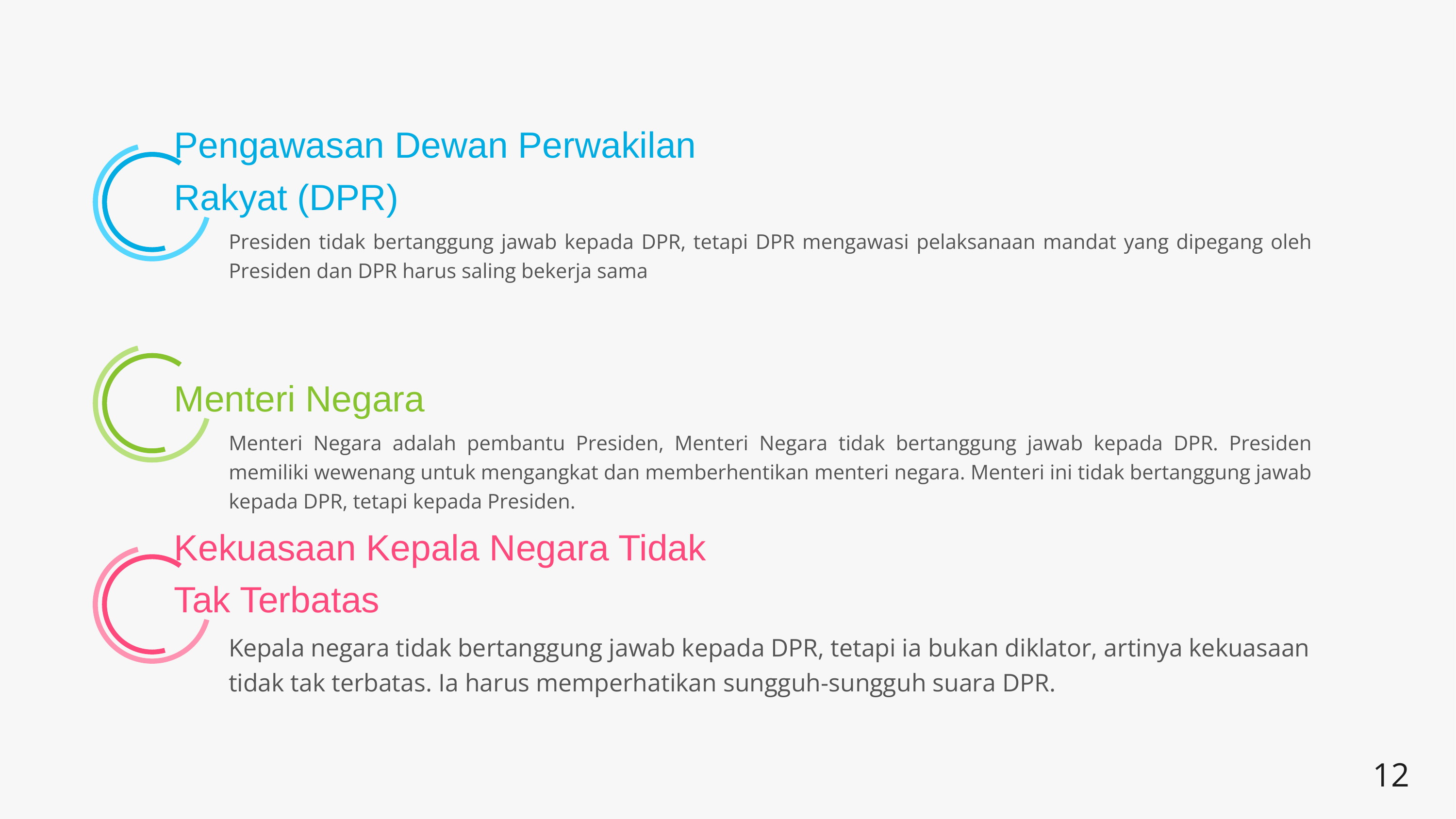

Pengawasan Dewan Perwakilan Rakyat (DPR)
Presiden tidak bertanggung jawab kepada DPR, tetapi DPR mengawasi pelaksanaan mandat yang dipegang oleh Presiden dan DPR harus saling bekerja sama
Menteri Negara
Menteri Negara adalah pembantu Presiden, Menteri Negara tidak bertanggung jawab kepada DPR. Presiden memiliki wewenang untuk mengangkat dan memberhentikan menteri negara. Menteri ini tidak bertanggung jawab kepada DPR, tetapi kepada Presiden.
Kekuasaan Kepala Negara Tidak Tak Terbatas
Kepala negara tidak bertanggung jawab kepada DPR, tetapi ia bukan diklator, artinya kekuasaan tidak tak terbatas. Ia harus memperhatikan sungguh-sungguh suara DPR.
12